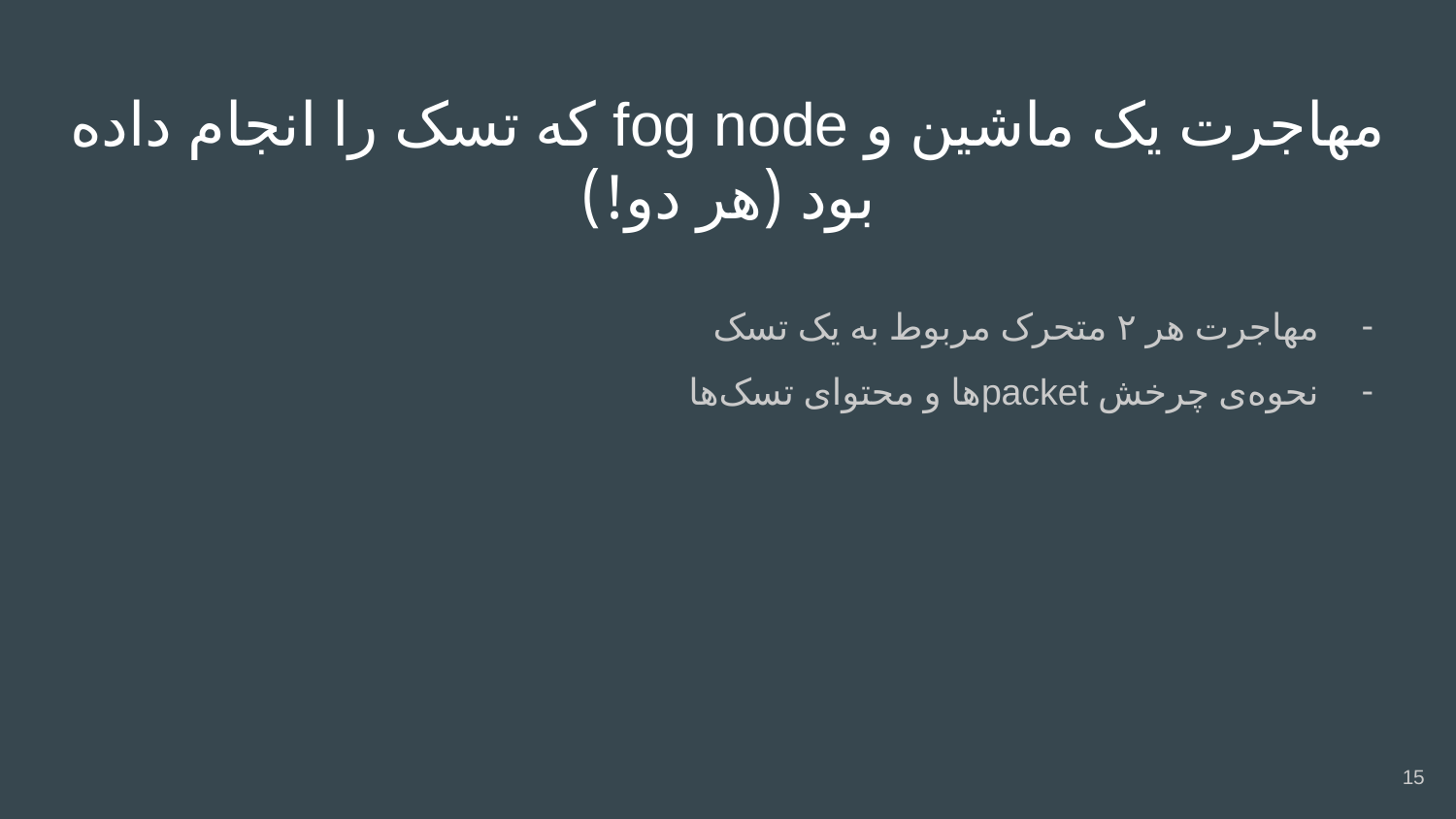

# مهاجرت یک ماشین و fog node که تسک را انجام داده بود (هر دو!)

مهاجرت هر ۲ متحرک مربوط به یک تسک
نحوه‌ی چرخش packetها و محتوای تسک‌ها

15